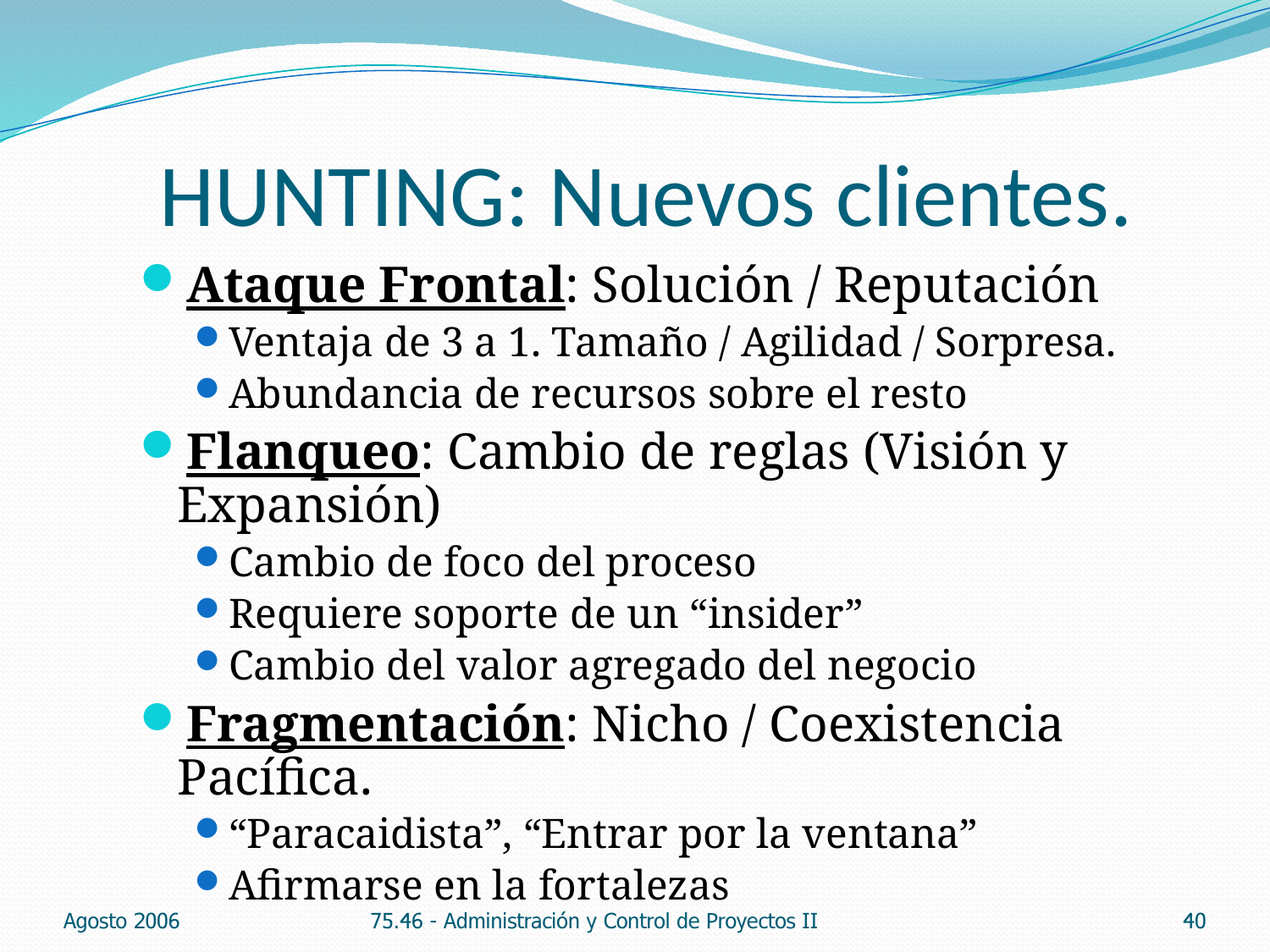

# HUNTING: Nuevos clientes.
Ataque Frontal: Solución / Reputación
Ventaja de 3 a 1. Tamaño / Agilidad / Sorpresa.
Abundancia de recursos sobre el resto
Flanqueo: Cambio de reglas (Visión y Expansión)
Cambio de foco del proceso
Requiere soporte de un “insider”
Cambio del valor agregado del negocio
Fragmentación: Nicho / Coexistencia Pacífica.
“Paracaidista”, “Entrar por la ventana”
Afirmarse en la fortalezas

Agosto 2006
75.46 - Administración y Control de Proyectos II
40